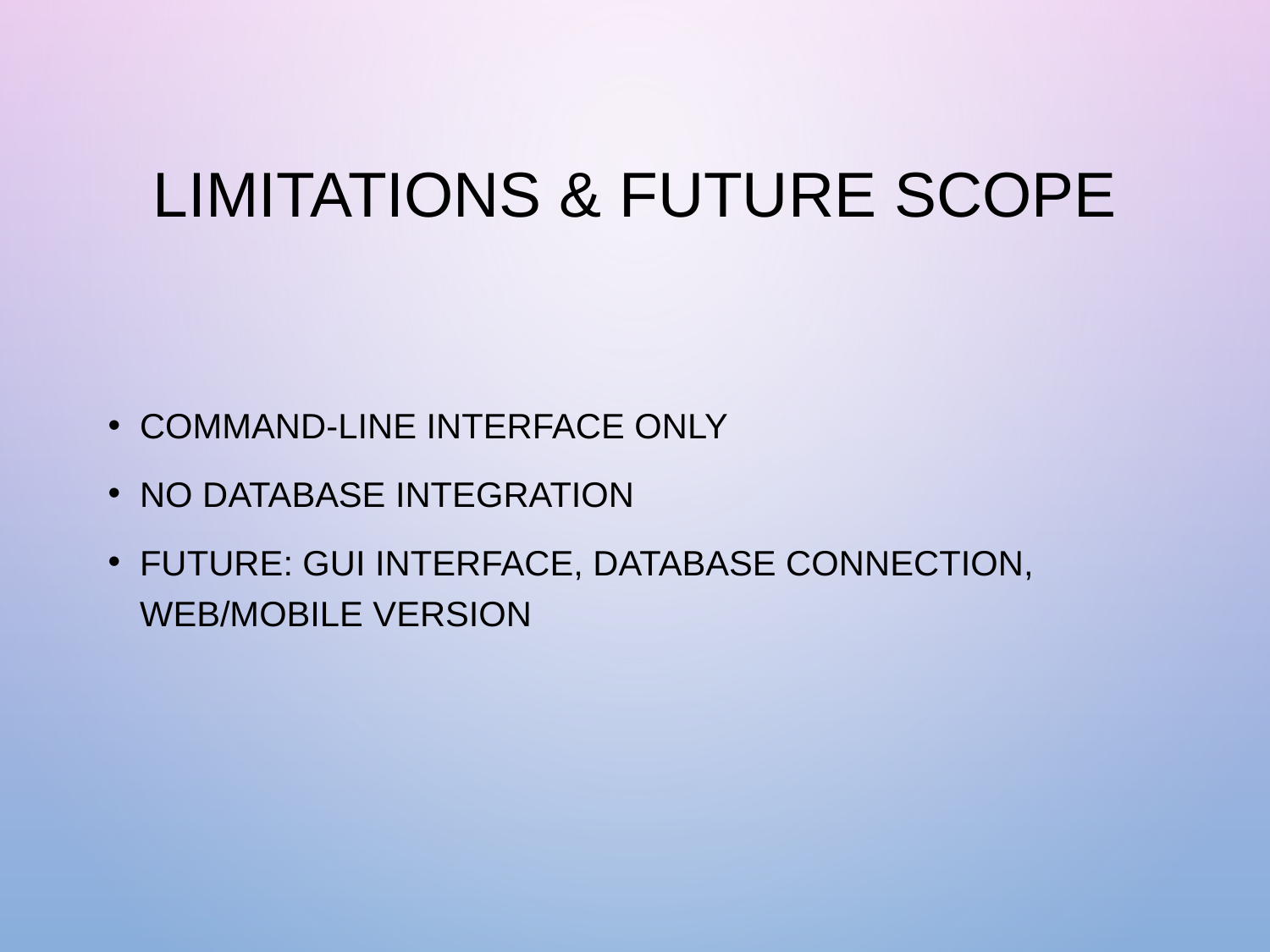

# Limitations & Future Scope

Command-line interface only
No database integration
Future: GUI interface, Database connection, Web/mobile version